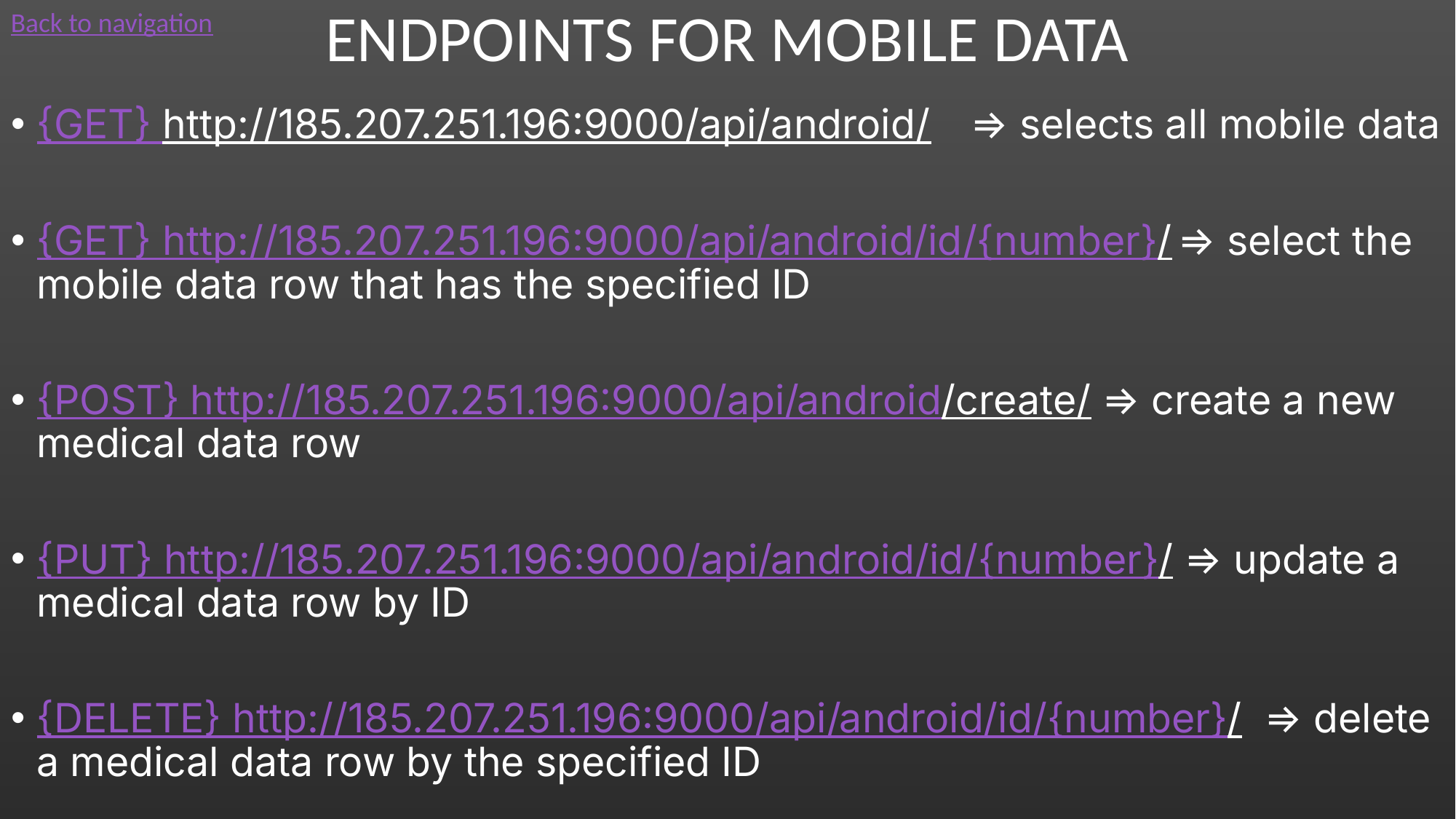

Back to navigation
# ENDPOINTS FOR MOBILE DATA
{GET} http://185.207.251.196:9000/api/android/ 	=> selects all mobile data

{GET} http://185.207.251.196:9000/api/android/id/{number}/	=> select the mobile data row that has the specified ID

{POST} http://185.207.251.196:9000/api/android/create/ => create a new medical data row

{PUT} http://185.207.251.196:9000/api/android/id/{number}/ => update a medical data row by ID

{DELETE} http://185.207.251.196:9000/api/android/id/{number}/  => delete a medical data row by the specified ID